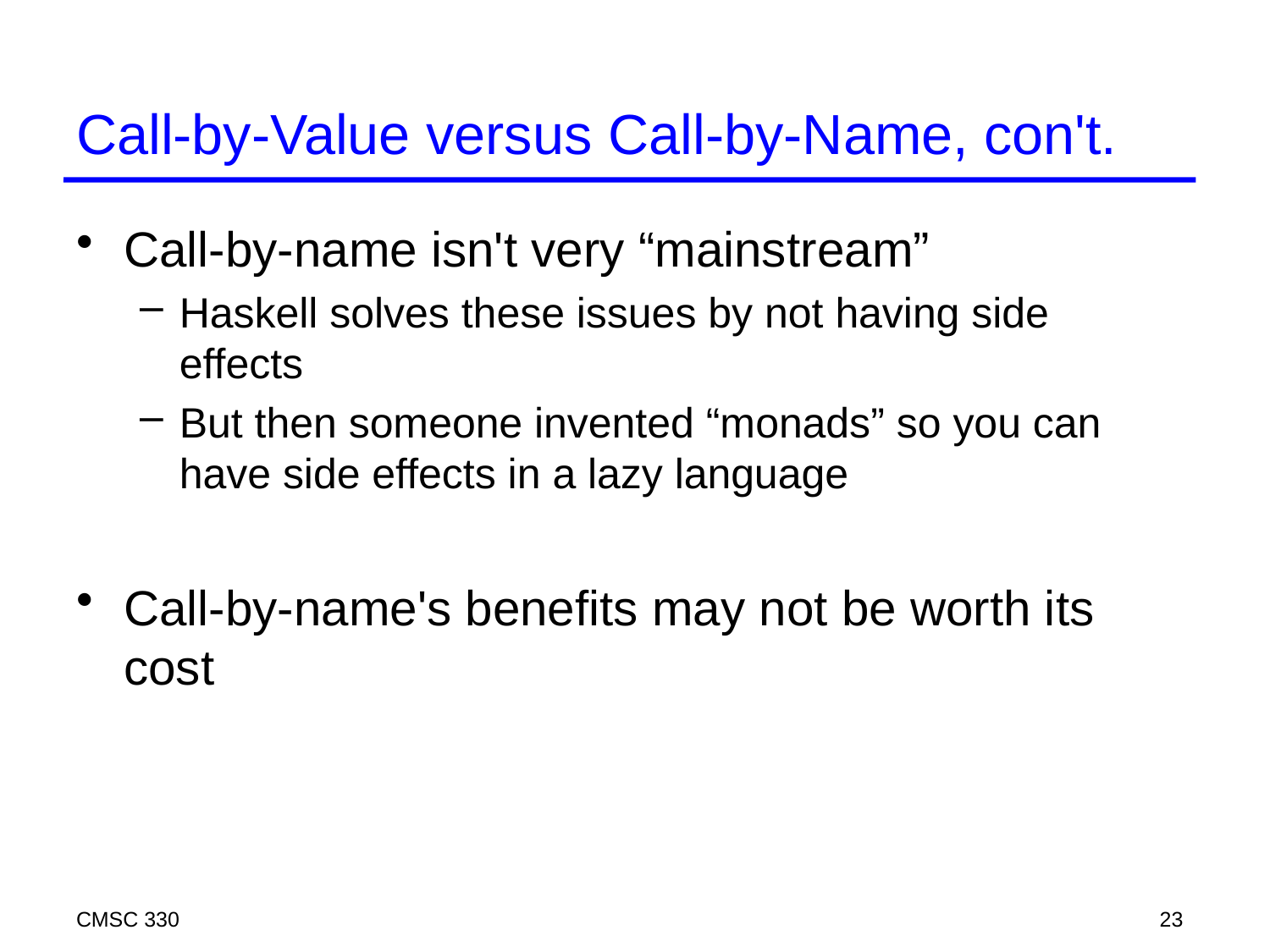

# Call-by-Value versus Call-by-Name, con't.
Call-by-name isn't very “mainstream”
Haskell solves these issues by not having side effects
But then someone invented “monads” so you can have side effects in a lazy language

Call-by-name's benefits may not be worth its cost
CMSC 330
23